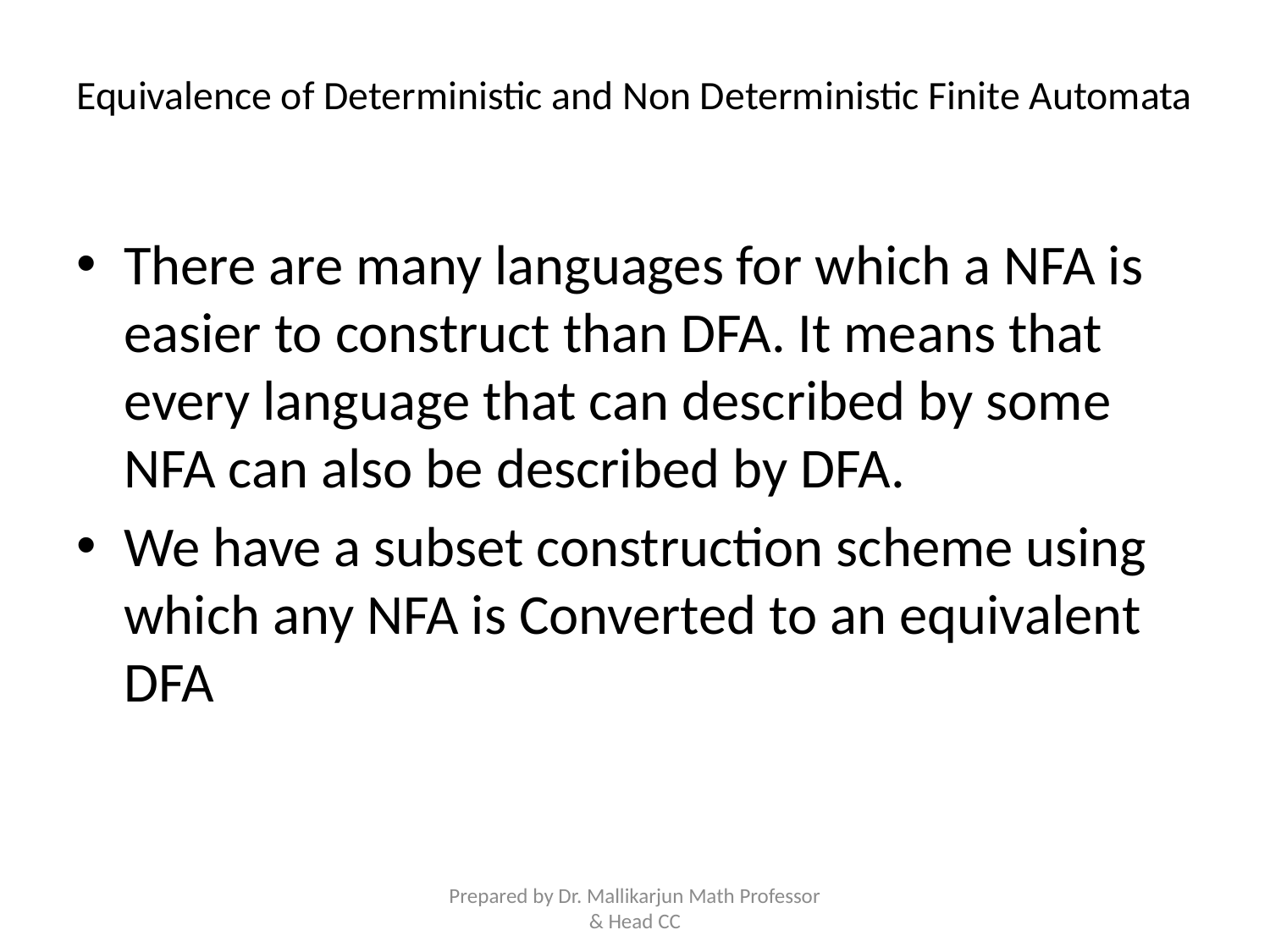

# Equivalence of Deterministic and Non Deterministic Finite Automata
There are many languages for which a NFA is easier to construct than DFA. It means that every language that can described by some NFA can also be described by DFA.
We have a subset construction scheme using which any NFA is Converted to an equivalent DFA
Prepared by Dr. Mallikarjun Math Professor & Head CC